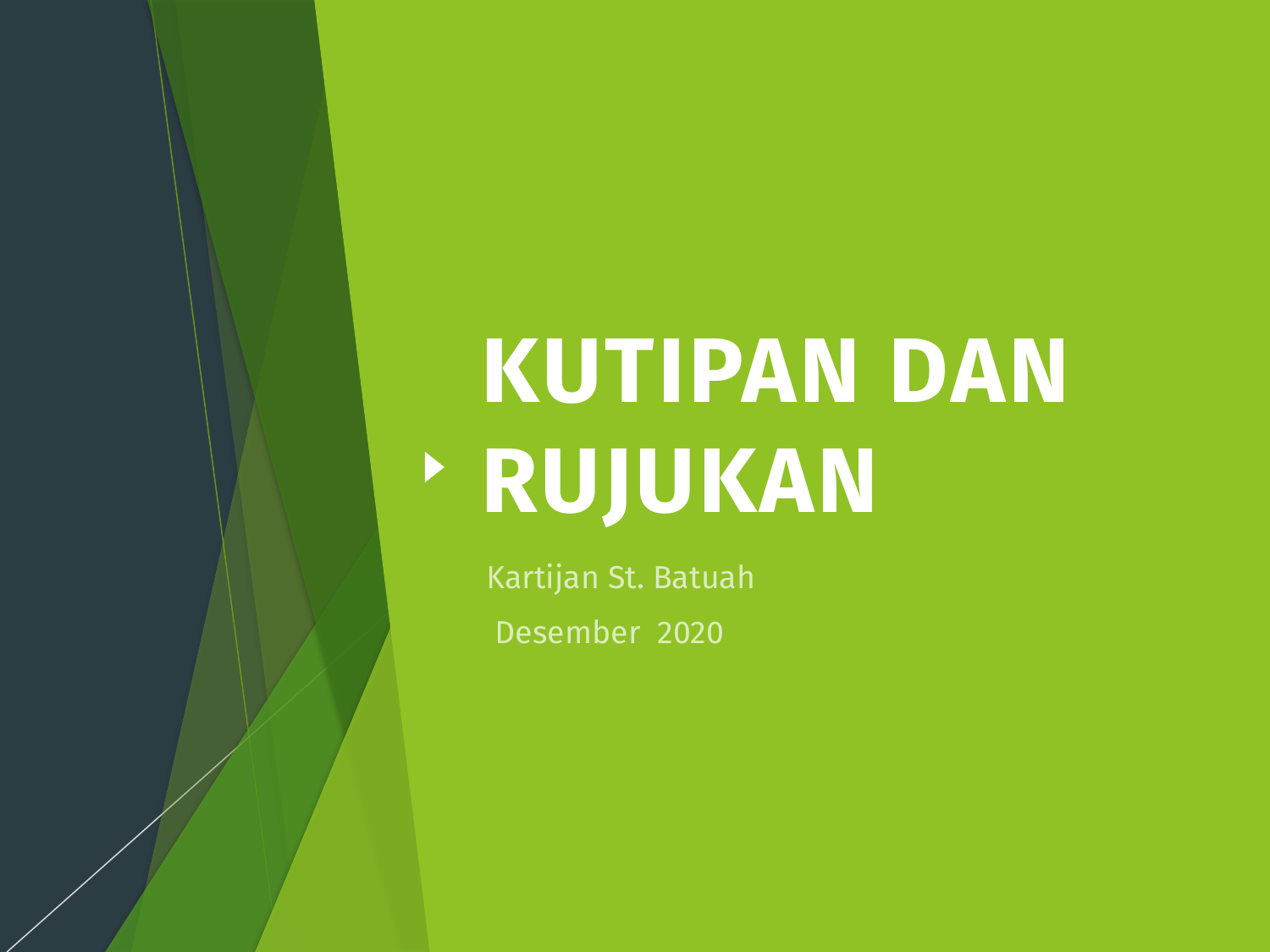

# KUTIPAN DAN RUJUKAN

Kartijan St. Batuah
 Desember  2020